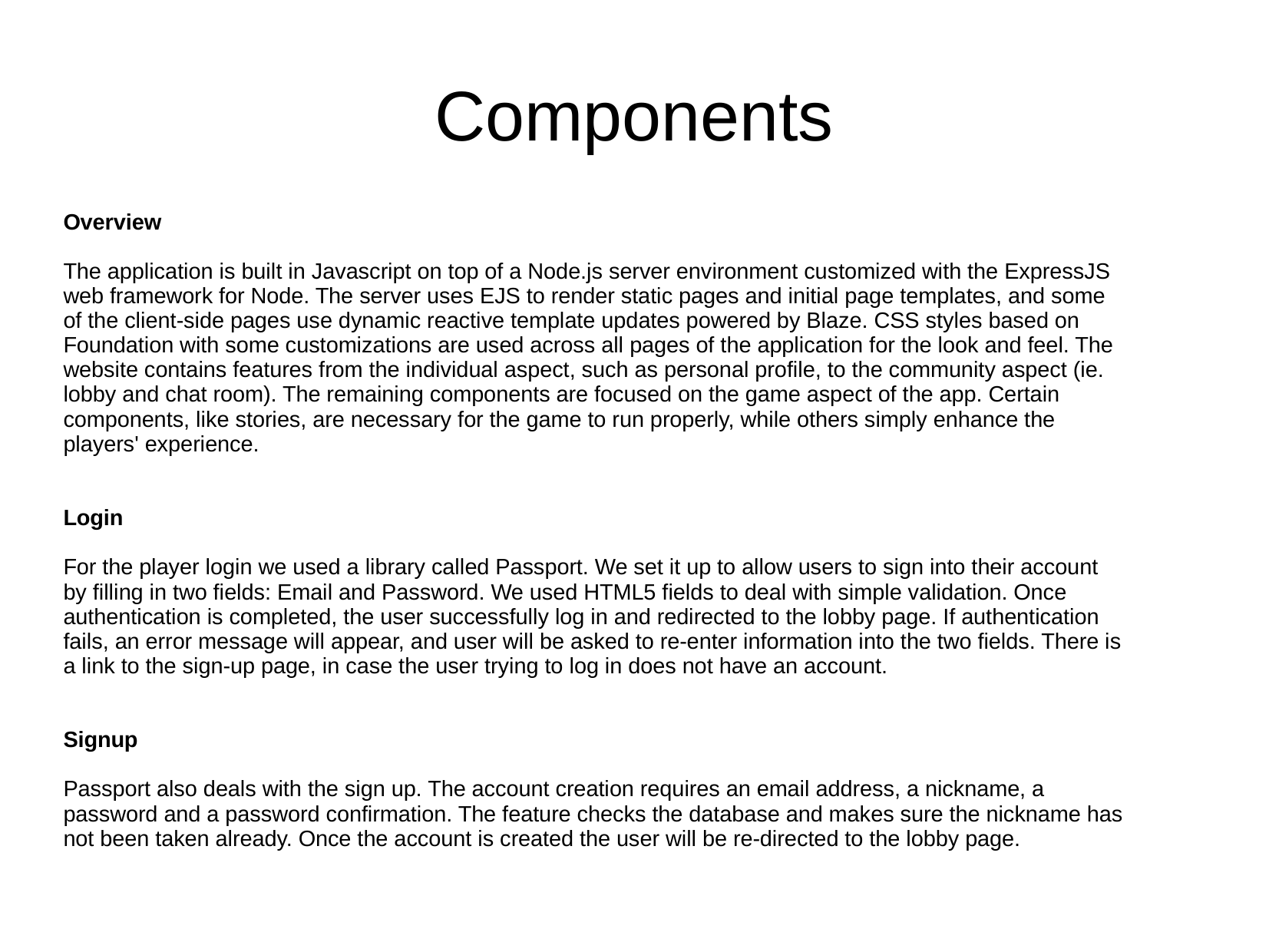

# Components
Overview

The application is built in Javascript on top of a Node.js server environment customized with the ExpressJS
web framework for Node. The server uses EJS to render static pages and initial page templates, and some
of the client-side pages use dynamic reactive template updates powered by Blaze. CSS styles based on
Foundation with some customizations are used across all pages of the application for the look and feel. The
website contains features from the individual aspect, such as personal profile, to the community aspect (ie.
lobby and chat room). The remaining components are focused on the game aspect of the app. Certain
components, like stories, are necessary for the game to run properly, while others simply enhance the
players' experience.

Login

For the player login we used a library called Passport. We set it up to allow users to sign into their account
by filling in two fields: Email and Password. We used HTML5 fields to deal with simple validation. Once
authentication is completed, the user successfully log in and redirected to the lobby page. If authentication
fails, an error message will appear, and user will be asked to re-enter information into the two fields. There is
a link to the sign-up page, in case the user trying to log in does not have an account.

Signup

Passport also deals with the sign up. The account creation requires an email address, a nickname, a
password and a password confirmation. The feature checks the database and makes sure the nickname has
not been taken already. Once the account is created the user will be re-directed to the lobby page.